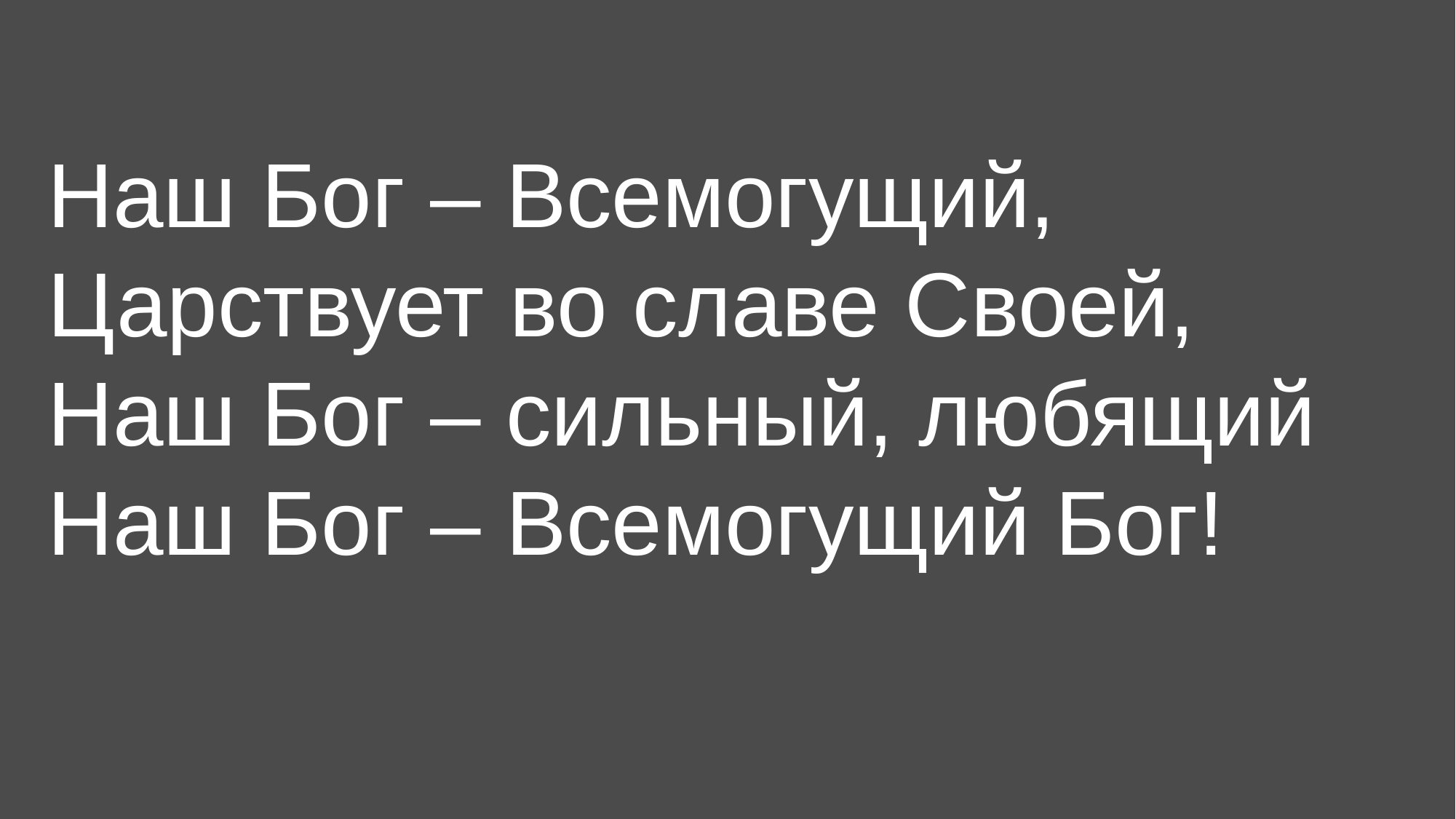

# Наш Бог – Всемогущий, Царствует во славе Своей, Наш Бог – сильный, любящий Наш Бог – Всемогущий Бог!